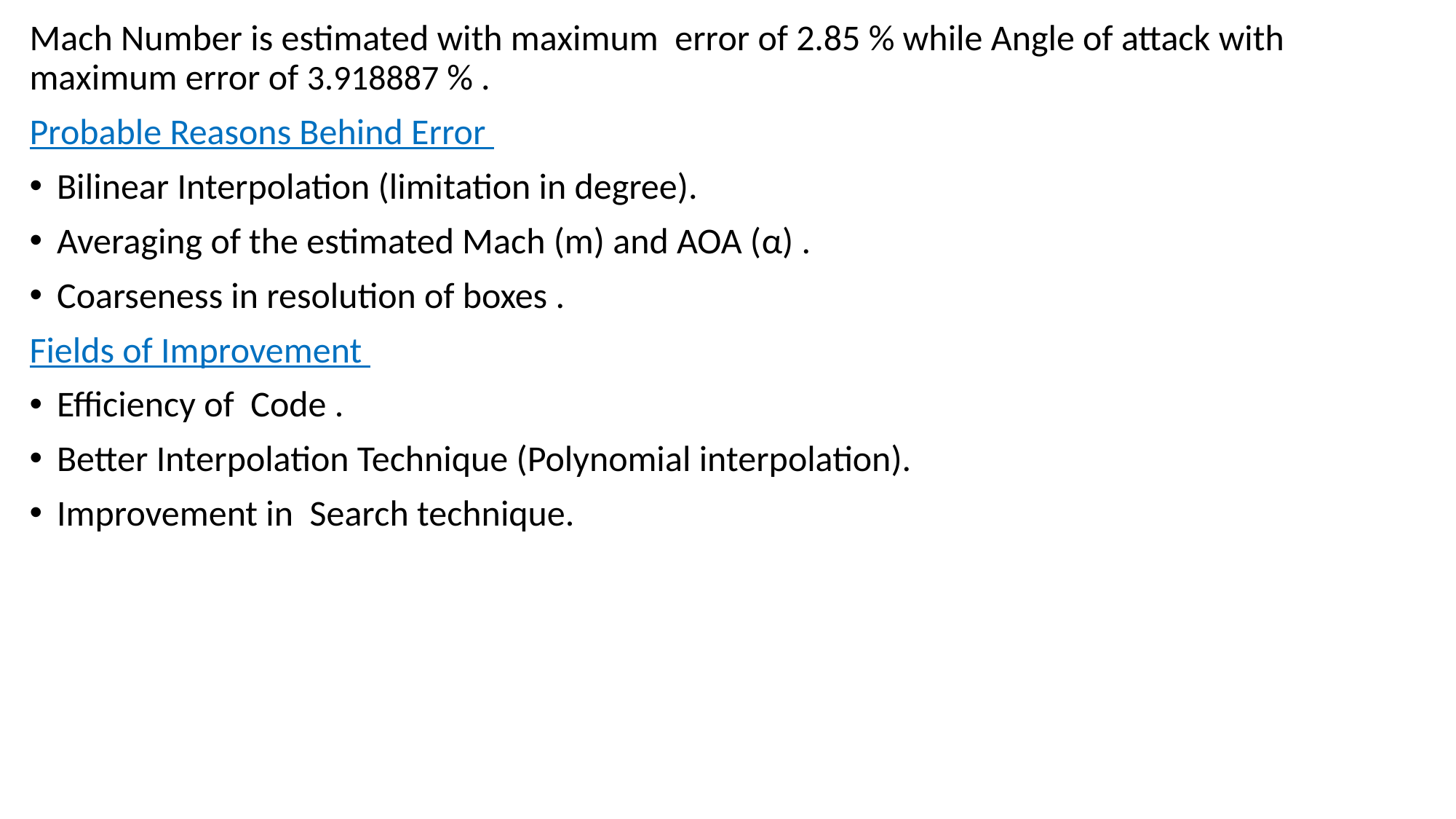

Mach Number is estimated with maximum  error of 2.85 % while Angle of attack with maximum error of 3.918887 % .
Probable Reasons Behind Error
Bilinear Interpolation (limitation in degree).
Averaging of the estimated Mach (m) and AOA (α) .
Coarseness in resolution of boxes .
Fields of Improvement
Efficiency of  Code .
Better Interpolation Technique (Polynomial interpolation).
Improvement in  Search technique.